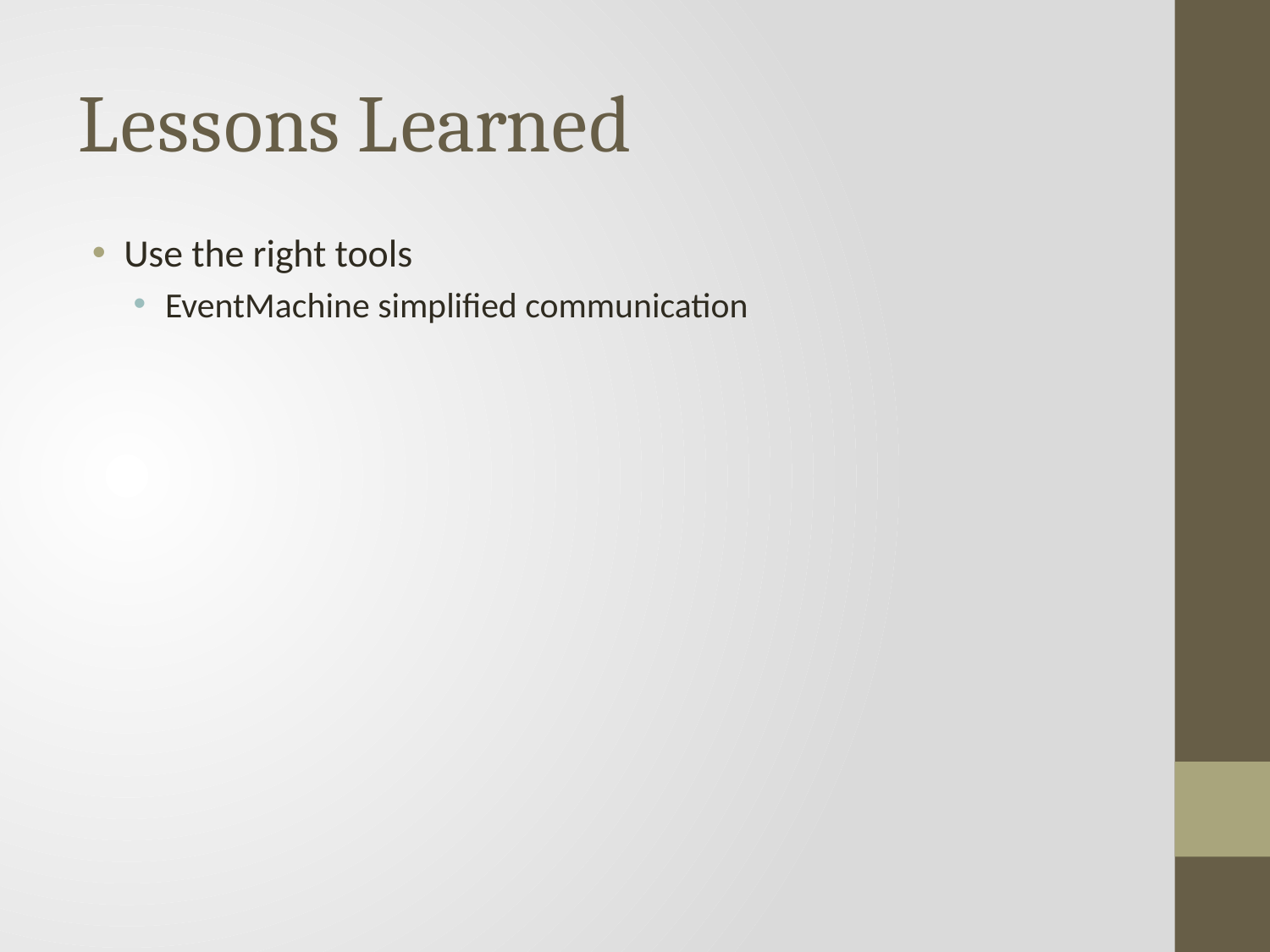

# Lessons Learned
Use the right tools
EventMachine simplified communication